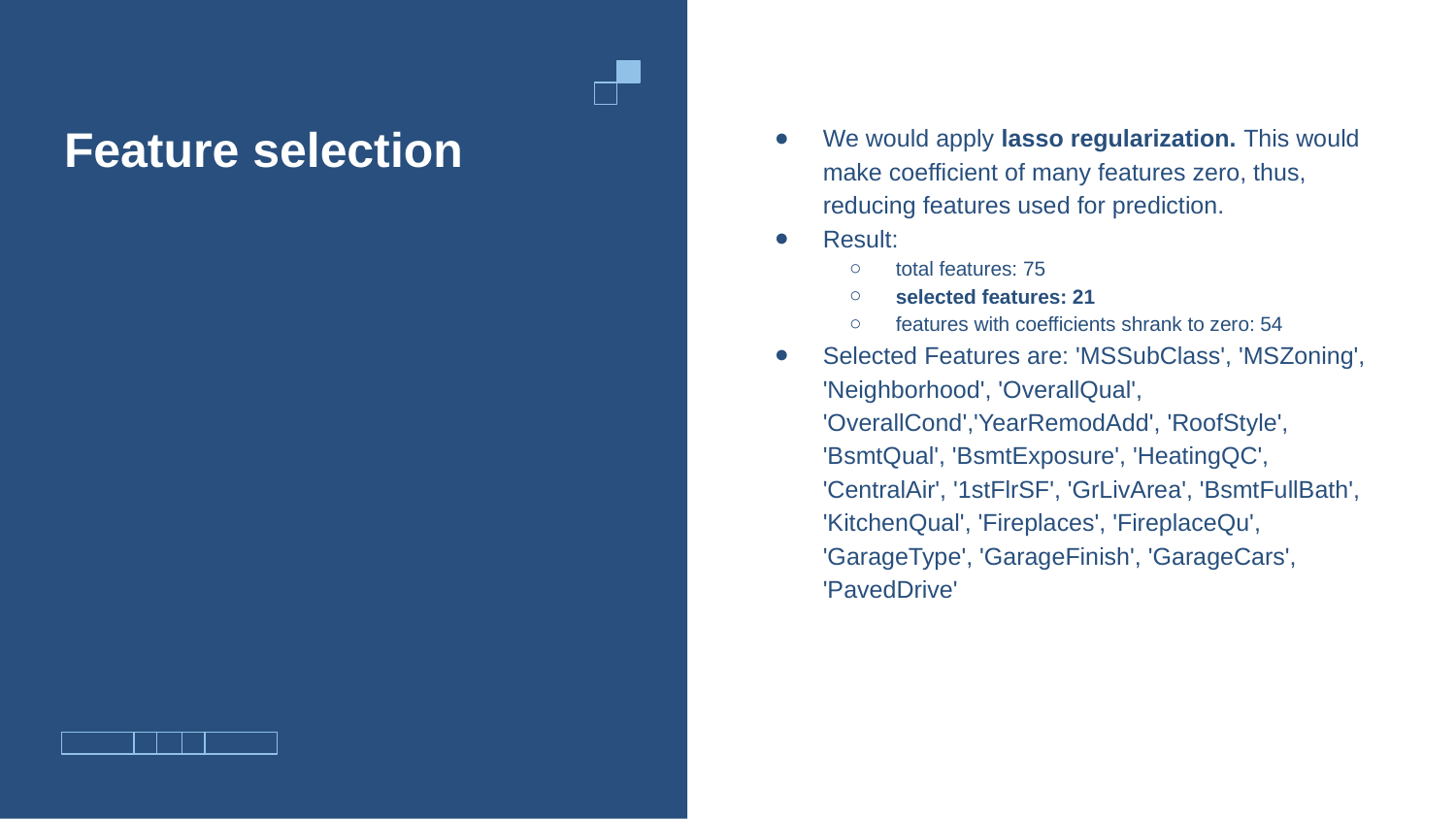

We would apply lasso regularization. This would make coefficient of many features zero, thus, reducing features used for prediction.
Result:
total features: 75
selected features: 21
features with coefficients shrank to zero: 54
Selected Features are: 'MSSubClass', 'MSZoning', 'Neighborhood', 'OverallQual', 'OverallCond','YearRemodAdd', 'RoofStyle', 'BsmtQual', 'BsmtExposure', 'HeatingQC', 'CentralAir', '1stFlrSF', 'GrLivArea', 'BsmtFullBath', 'KitchenQual', 'Fireplaces', 'FireplaceQu', 'GarageType', 'GarageFinish', 'GarageCars', 'PavedDrive'

# Feature selection